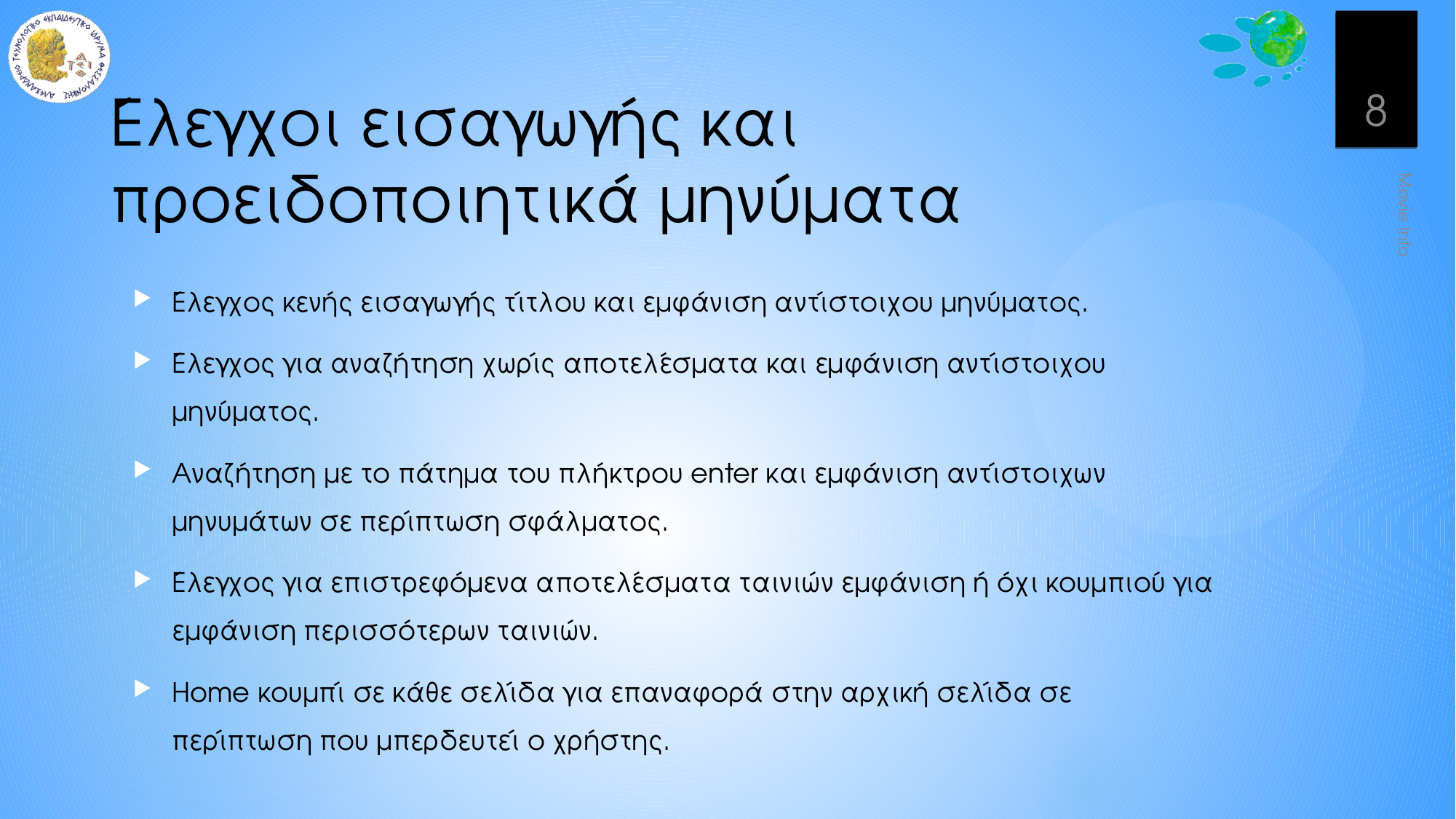

8
# Έλεγχοι εισαγωγής και προειδοποιητικά μηνύματα

Έλεγχος κενής εισαγωγής τίτλου και εμφάνιση αντίστοιχου μηνύματος.
Έλεγχος για αναζήτηση χωρίς αποτελέσματα και εμφάνιση αντίστοιχου μηνύματος.
Αναζήτηση με το πάτημα του πλήκτρου enter και εμφάνιση αντίστοιχων μηνυμάτων σε περίπτωση σφάλματος.
Έλεγχος για επιστρεφόμενα αποτελέσματα ταινιών εμφάνιση ή όχι κουμπιού για εμφάνιση περισσότερων ταινιών.
Home κουμπί σε κάθε σελίδα για επαναφορά στην αρχική σελίδα σε περίπτωση που μπερδευτεί ο χρήστης.
Movie Info